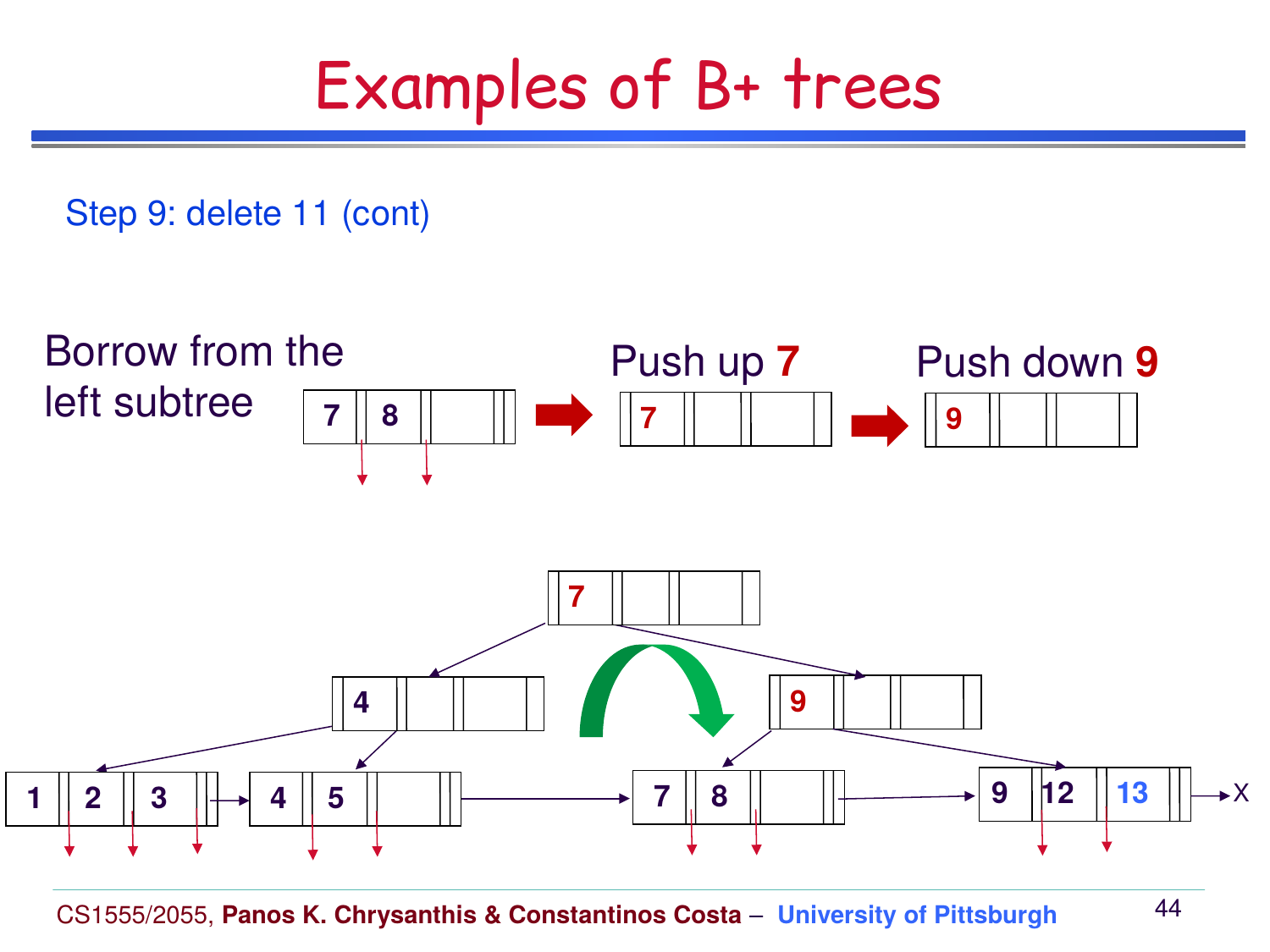

# Examples of B+ trees
Step 9: delete 11 (cont)
Borrow from the left subtree
Push up 7
Push down 9
 7     8

 7

 9

X
X

 7

 9

 4

9    12     13

 7     8

 1     2      3

 4     5

X
X
X
X
X